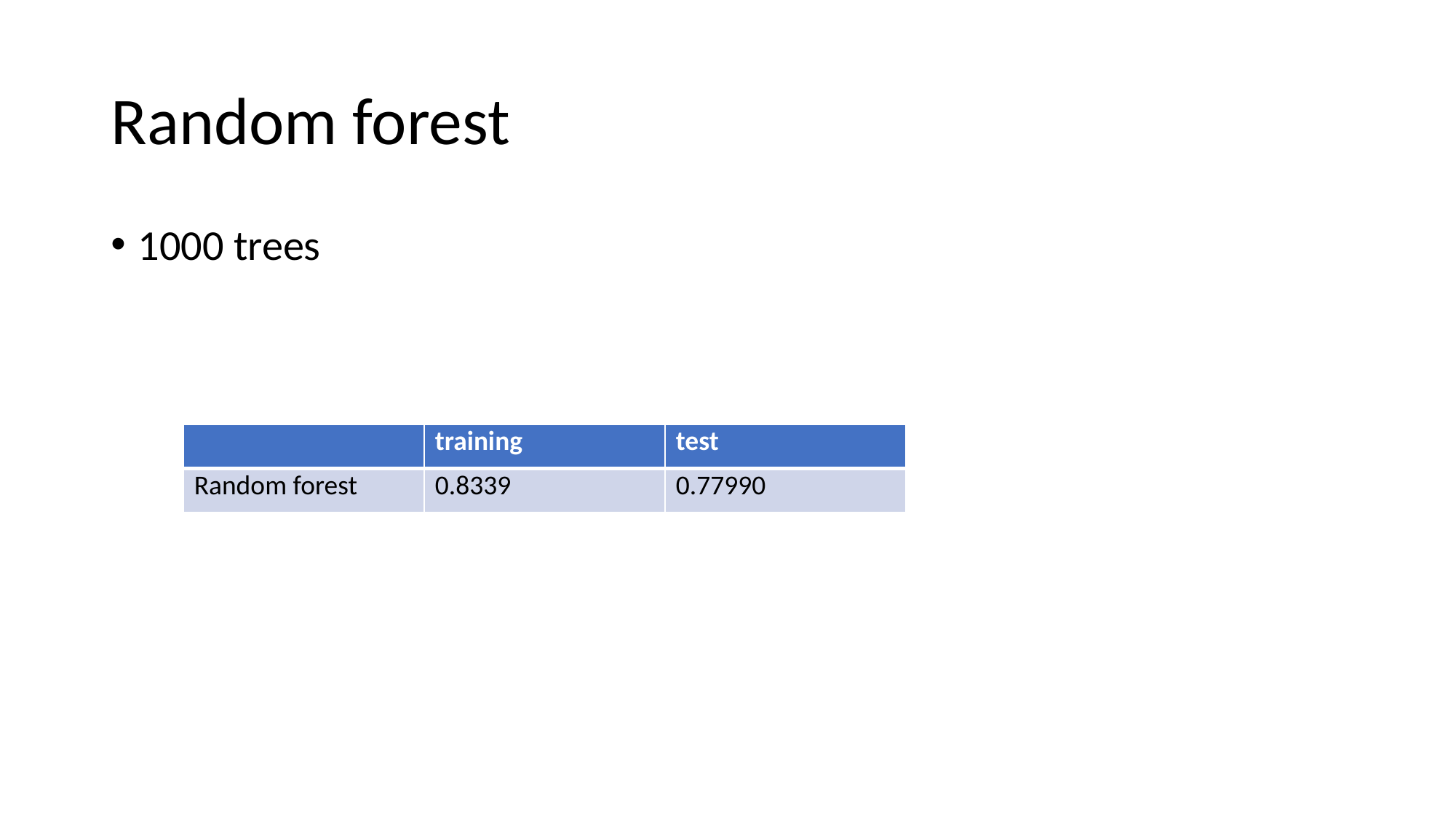

# Random forest
1000 trees
|  | training | test |
| --- | --- | --- |
| Random forest | 0.8339 | 0.77990 |